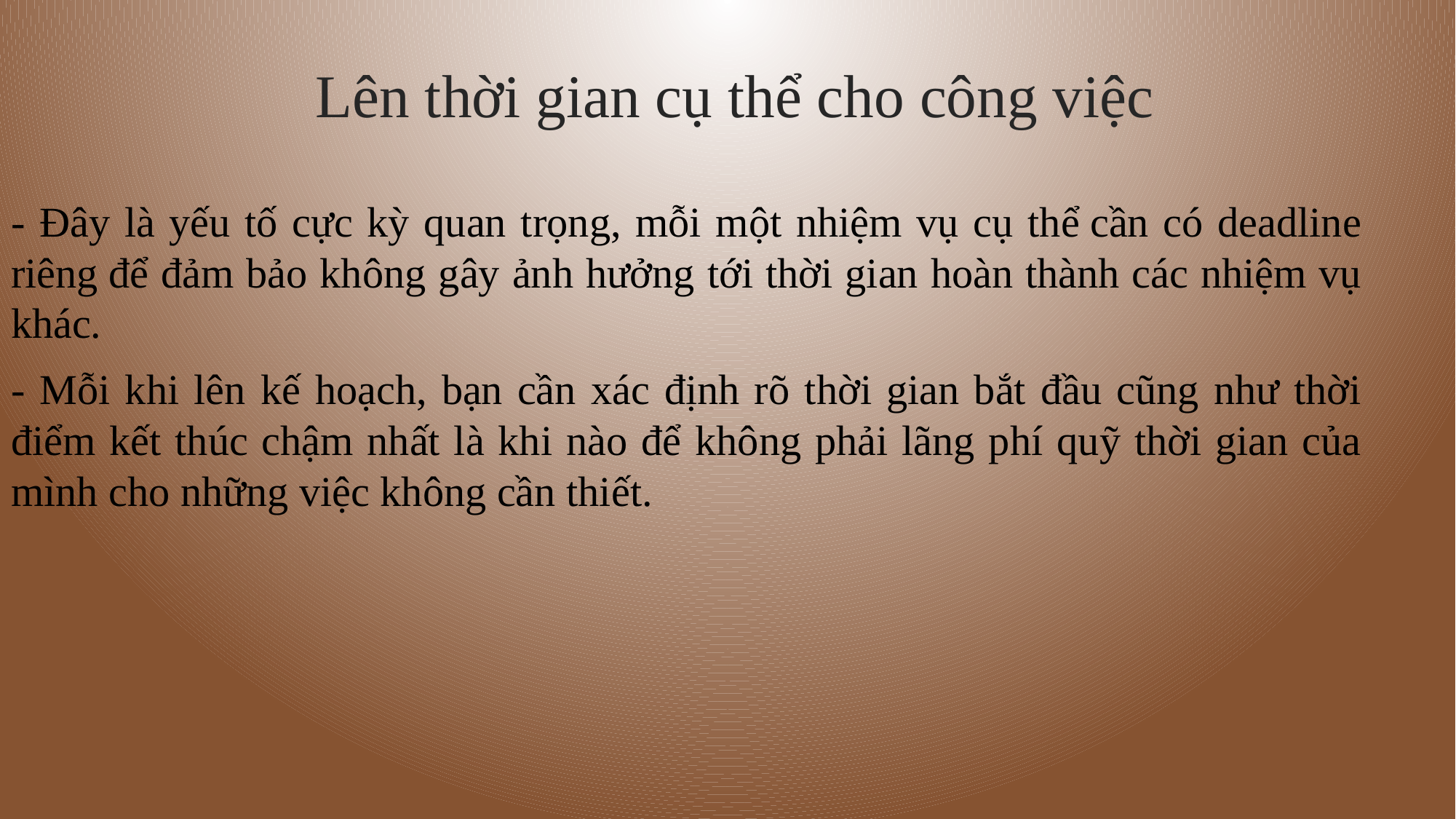

# Lên thời gian cụ thể cho công việc
- Đây là yếu tố cực kỳ quan trọng, mỗi một nhiệm vụ cụ thể cần có deadline riêng để đảm bảo không gây ảnh hưởng tới thời gian hoàn thành các nhiệm vụ khác.
- Mỗi khi lên kế hoạch, bạn cần xác định rõ thời gian bắt đầu cũng như thời điểm kết thúc chậm nhất là khi nào để không phải lãng phí quỹ thời gian của mình cho những việc không cần thiết.